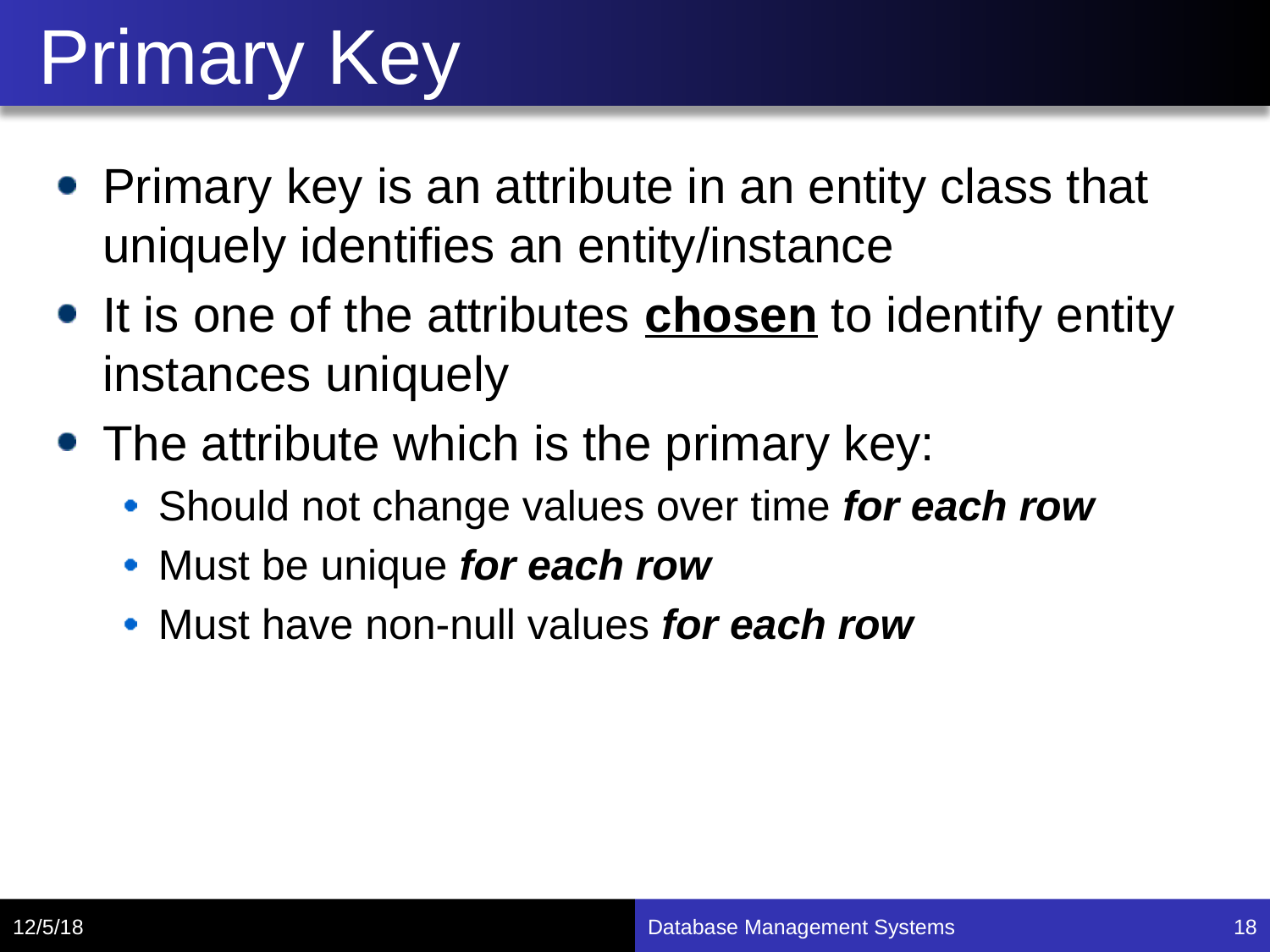

# Primary Key
Primary key is an attribute in an entity class that uniquely identifies an entity/instance
It is one of the attributes chosen to identify entity instances uniquely
The attribute which is the primary key:
Should not change values over time for each row
Must be unique for each row
Must have non-null values for each row
12/5/18
Database Management Systems
18